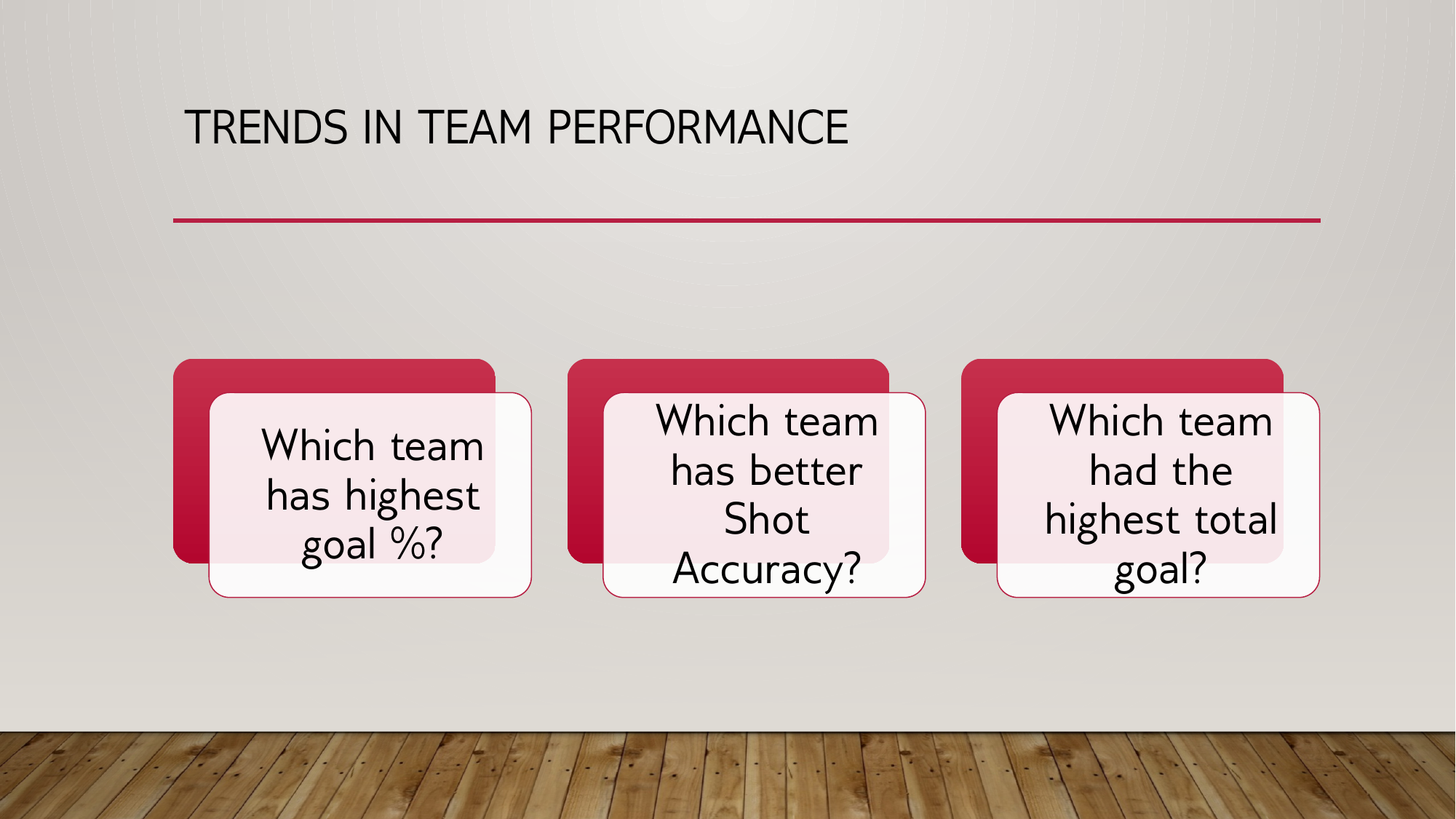

# Trends in Team Performance
Which team has highest goal %?
Which team has better Shot Accuracy?
Which team had the highest total goal?